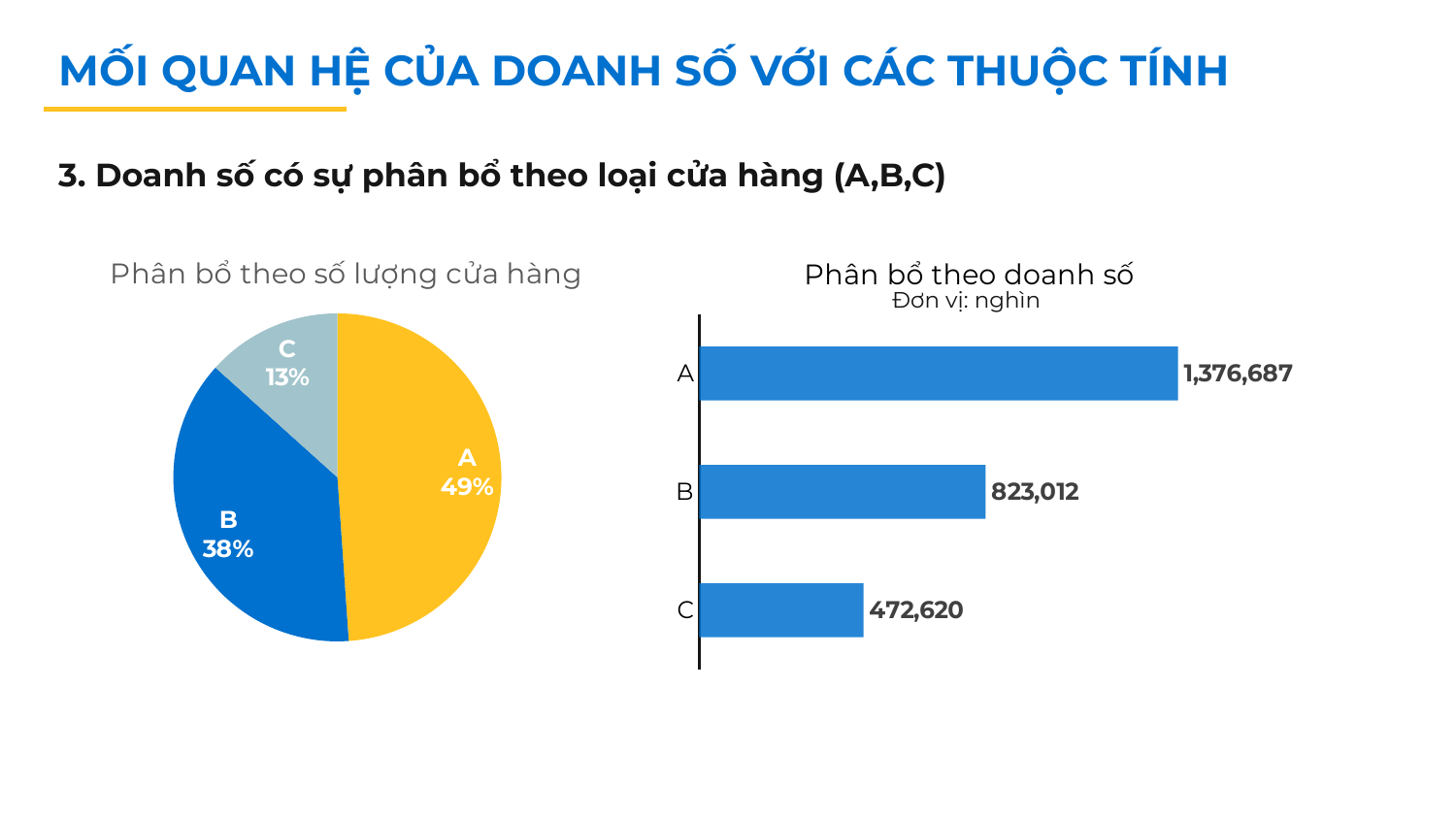

MỐI QUAN HỆ CỦA DOANH SỐ VỚI CÁC THUỘC TÍNH
3. Doanh số có sự phân bổ theo loại cửa hàng (A,B,C)

### Chart: Phân bổ theo số lượng cửa hàng

| Category | Series 1 |
|---|---|
| A | 22.0 |
| B | 17.0 |
| C | 6.0 |

### Chart: Phân bổ theo doanh số

| Category | Series 1 |
|---|---|
| C | 472620.072027972 |
| B | 823011.784590703 |
| A | 1376687.05611252 |
Đơn vị: nghìn